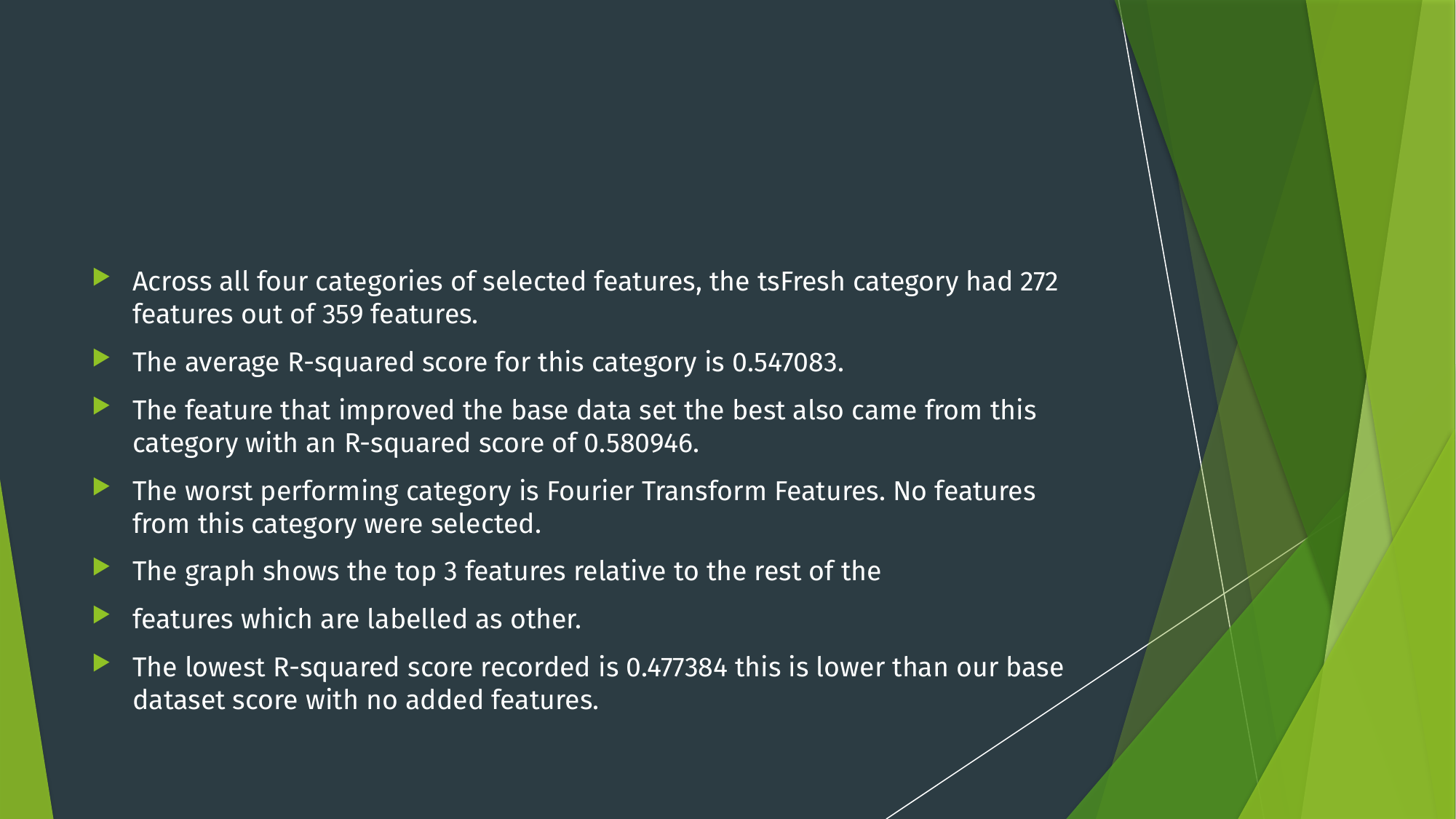

Across all four categories of selected features, the tsFresh category had 272 features out of 359 features.
The average R-squared score for this category is 0.547083.
The feature that improved the base data set the best also came from this category with an R-squared score of 0.580946.
The worst performing category is Fourier Transform Features. No features from this category were selected.
The graph shows the top 3 features relative to the rest of the
features which are labelled as other.
The lowest R-squared score recorded is 0.477384 this is lower than our base dataset score with no added features.